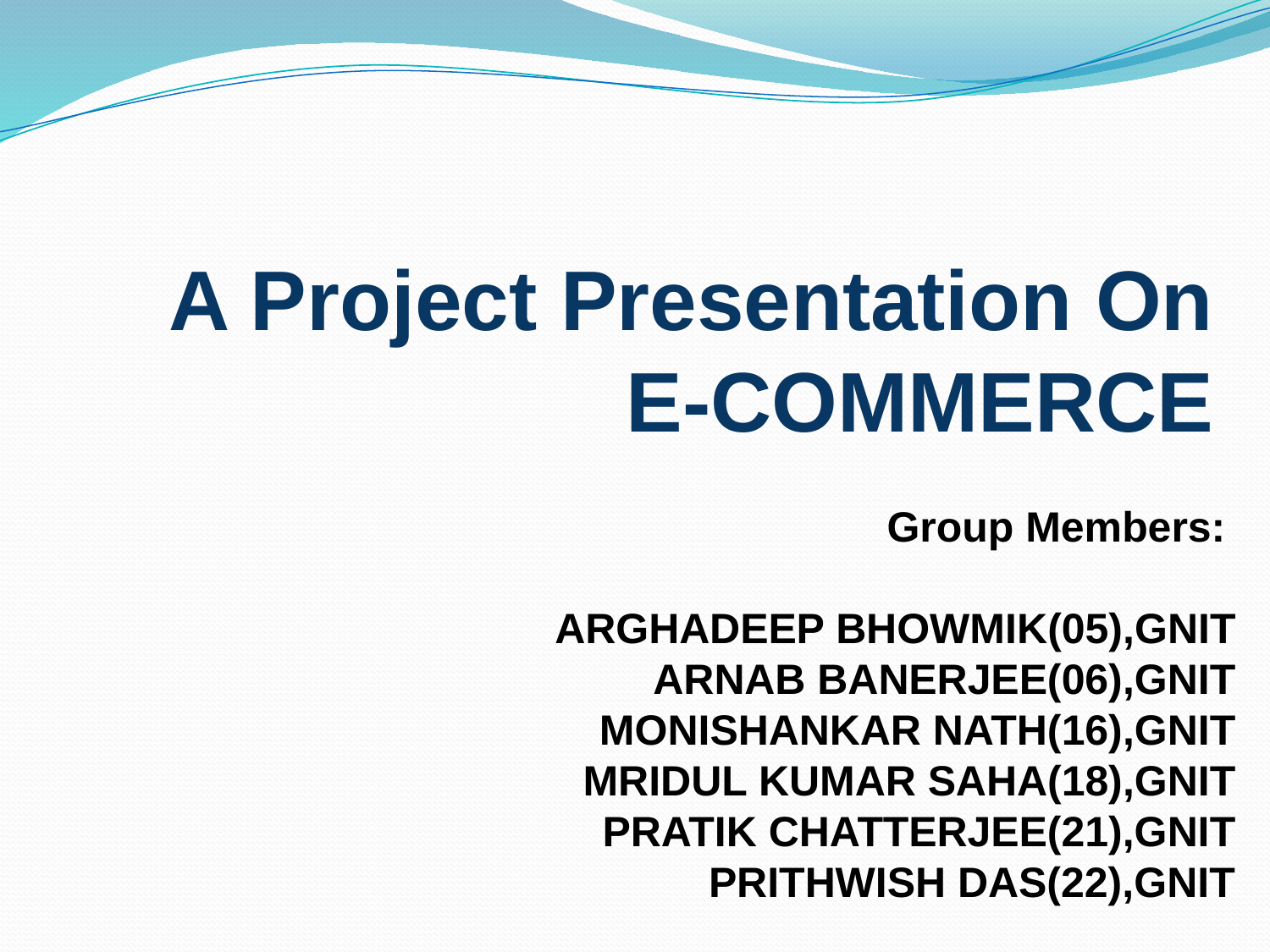

# A Project Presentation On E-COMMERCE Group Members: ARGHADEEP BHOWMIK(05),GNIT ARNAB BANERJEE(06),GNIT MONISHANKAR NATH(16),GNIT MRIDUL KUMAR SAHA(18),GNIT PRATIK CHATTERJEE(21),GNIT PRITHWISH DAS(22),GNIT